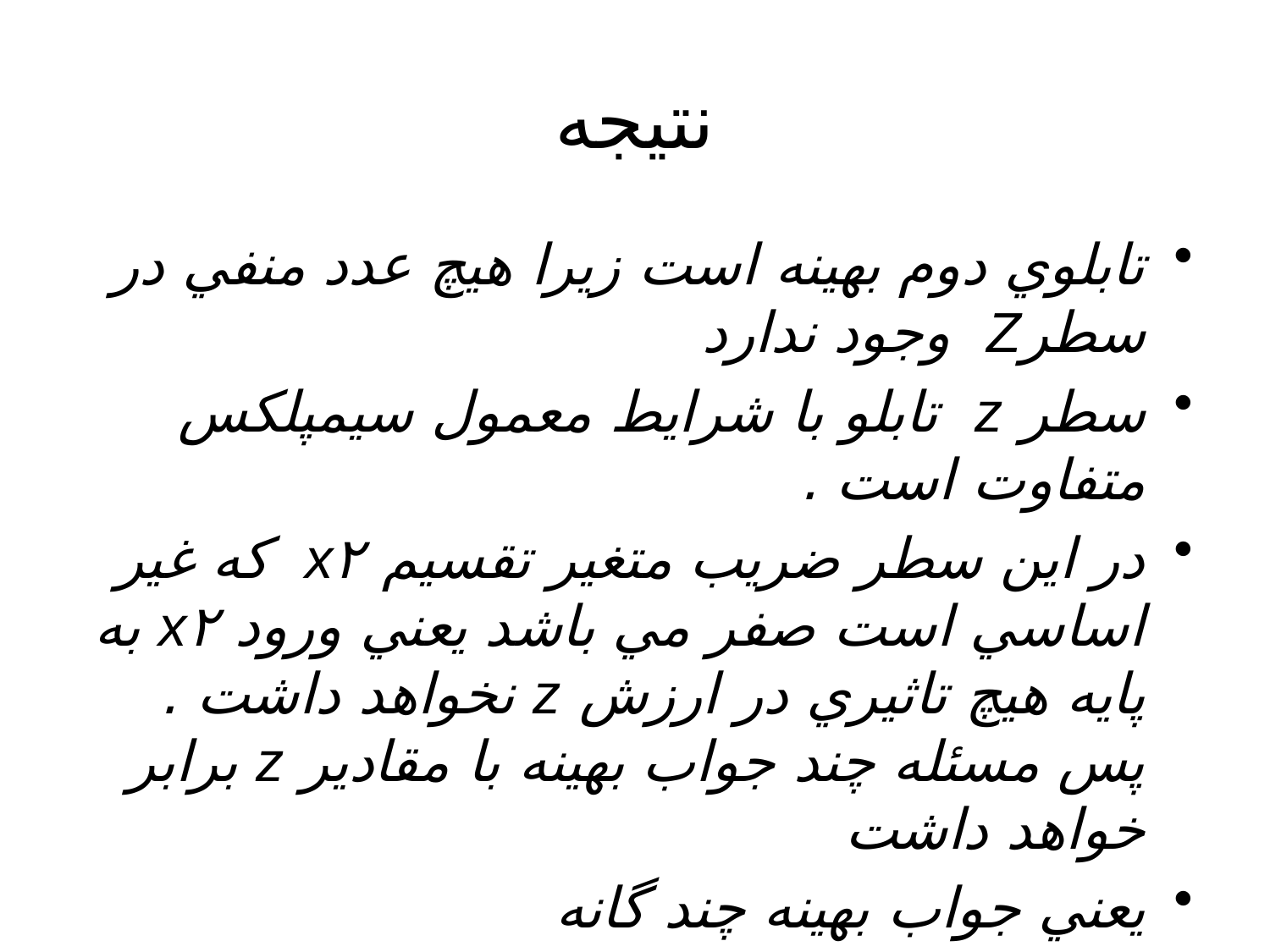

# نتيجه
تابلوي دوم بهينه است زيرا هيچ عدد منفي در سطرZ  وجود ندارد
سطر z  تابلو با شرايط معمول سيمپلکس متفاوت است .
در اين سطر ضريب متغير تقسيم x٢  که غير اساسي است صفر مي باشد يعني ورود x٢ به پايه هيچ تاثيري در ارزش z نخواهد داشت . پس مسئله چند جواب بهينه با مقادير z برابر خواهد داشت
يعني جواب بهينه چند گانه